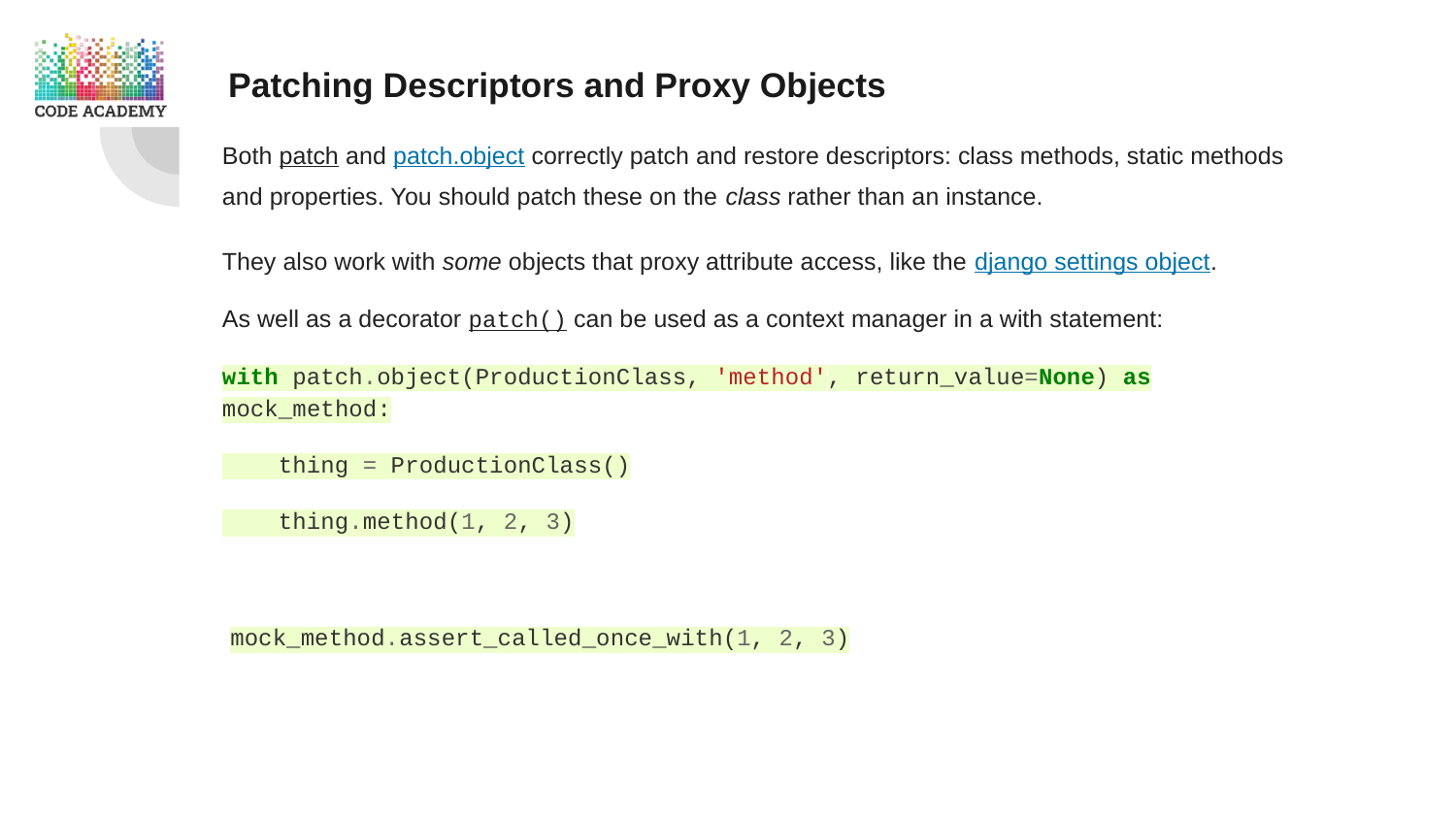

Patching Descriptors and Proxy Objects
Both patch and patch.object correctly patch and restore descriptors: class methods, static methods and properties. You should patch these on the class rather than an instance.
They also work with some objects that proxy attribute access, like the django settings object.
As well as a decorator patch() can be used as a context manager in a with statement:
with patch.object(ProductionClass, 'method', return_value=None) as mock_method:
    thing = ProductionClass()
    thing.method(1, 2, 3)

mock_method.assert_called_once_with(1, 2, 3)